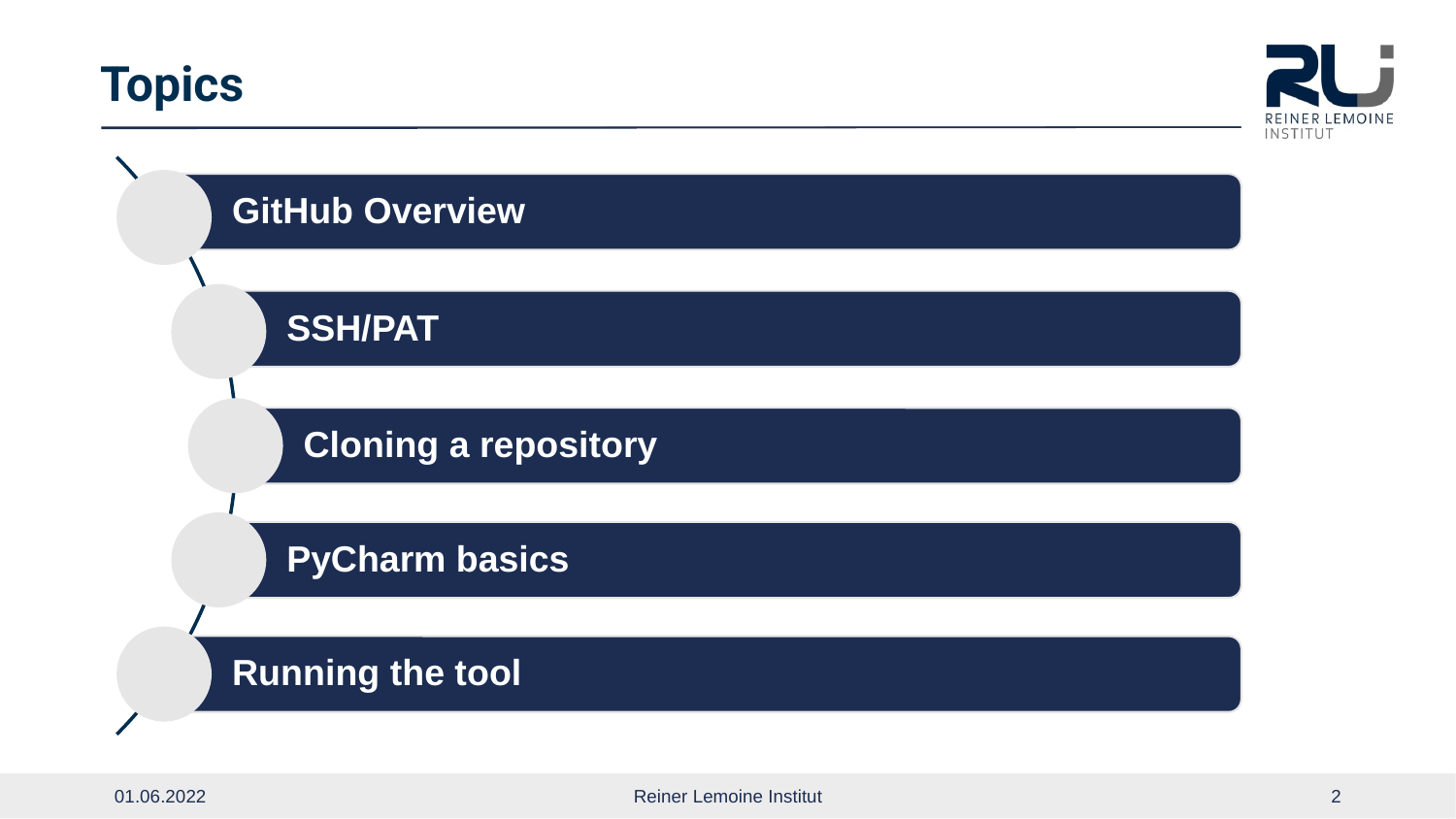

GitHub Overview

SSH/PAT

Cloning a repository

PyCharm basics

Running the tool
Topics
01.06.2022
Reiner Lemoine Institut
2